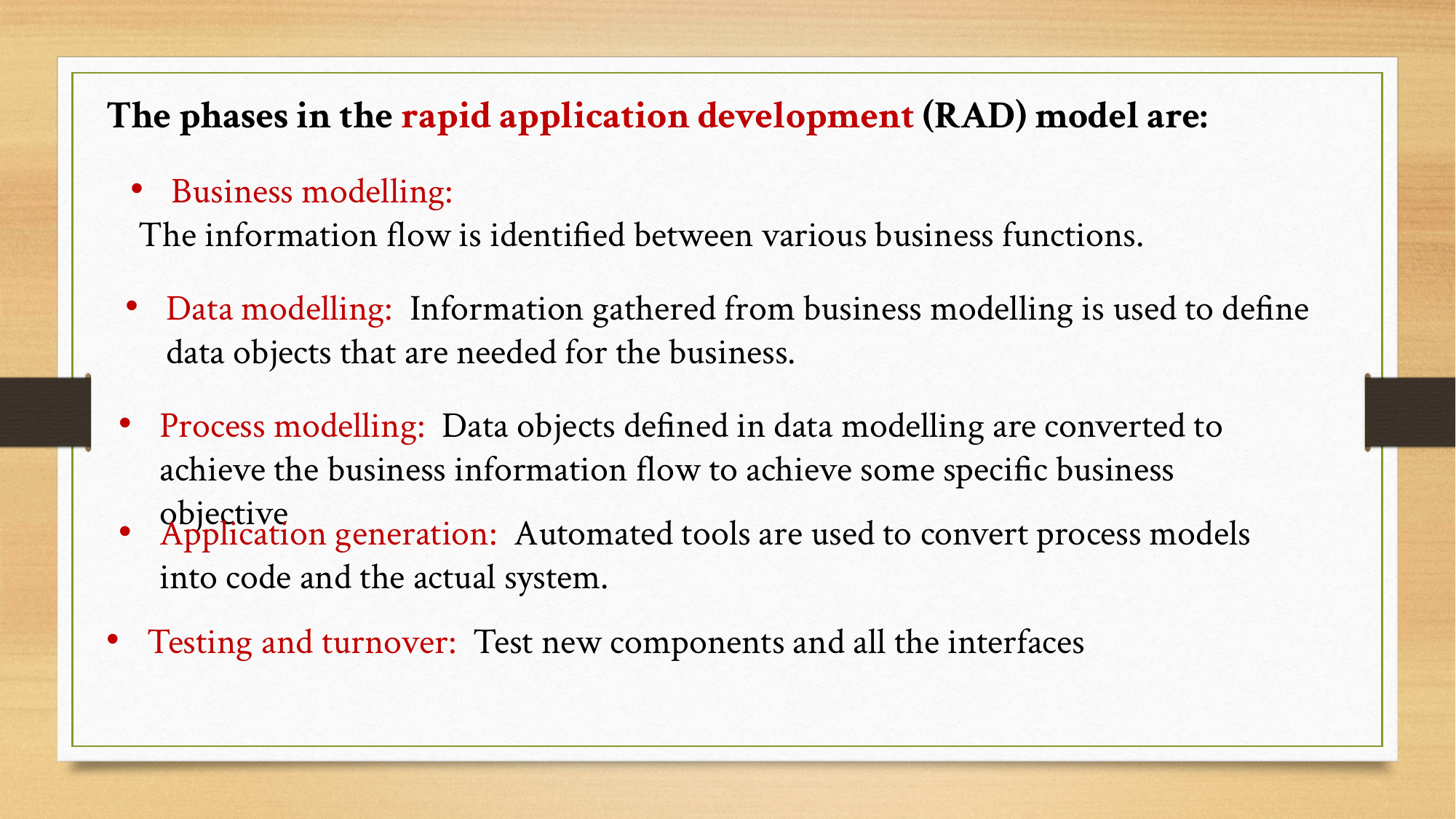

The phases in the rapid application development (RAD) model are:
Business modelling:
 The information flow is identified between various business functions.
Data modelling:  Information gathered from business modelling is used to define data objects that are needed for the business.
Process modelling:  Data objects defined in data modelling are converted to achieve the business information flow to achieve some specific business objective
Application generation:  Automated tools are used to convert process models into code and the actual system.
Testing and turnover:  Test new components and all the interfaces